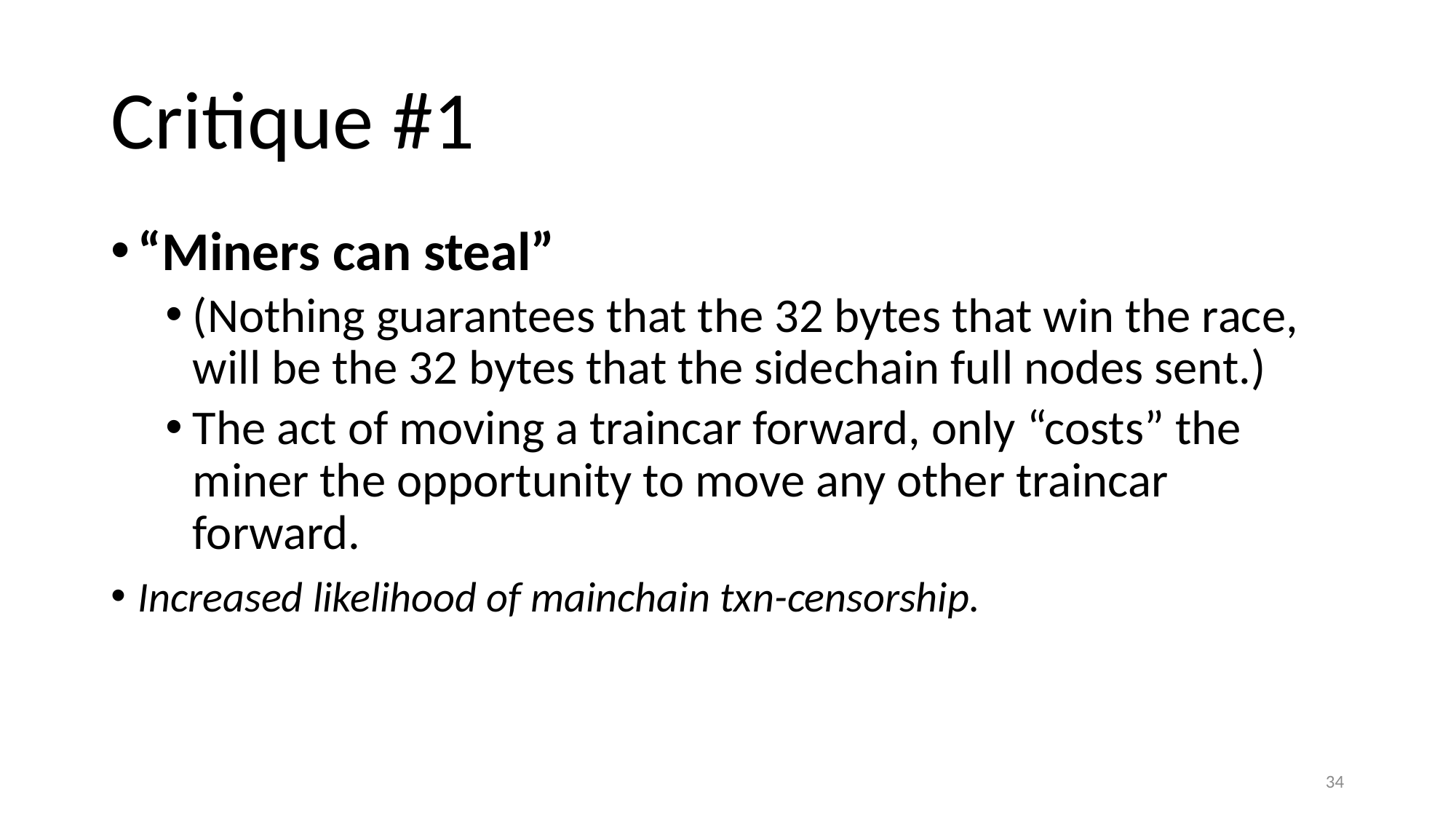

# Critique #1
“Miners can steal”
(Nothing guarantees that the 32 bytes that win the race, will be the 32 bytes that the sidechain full nodes sent.)
The act of moving a traincar forward, only “costs” the miner the opportunity to move any other traincar forward.
Increased likelihood of mainchain txn-censorship.
34